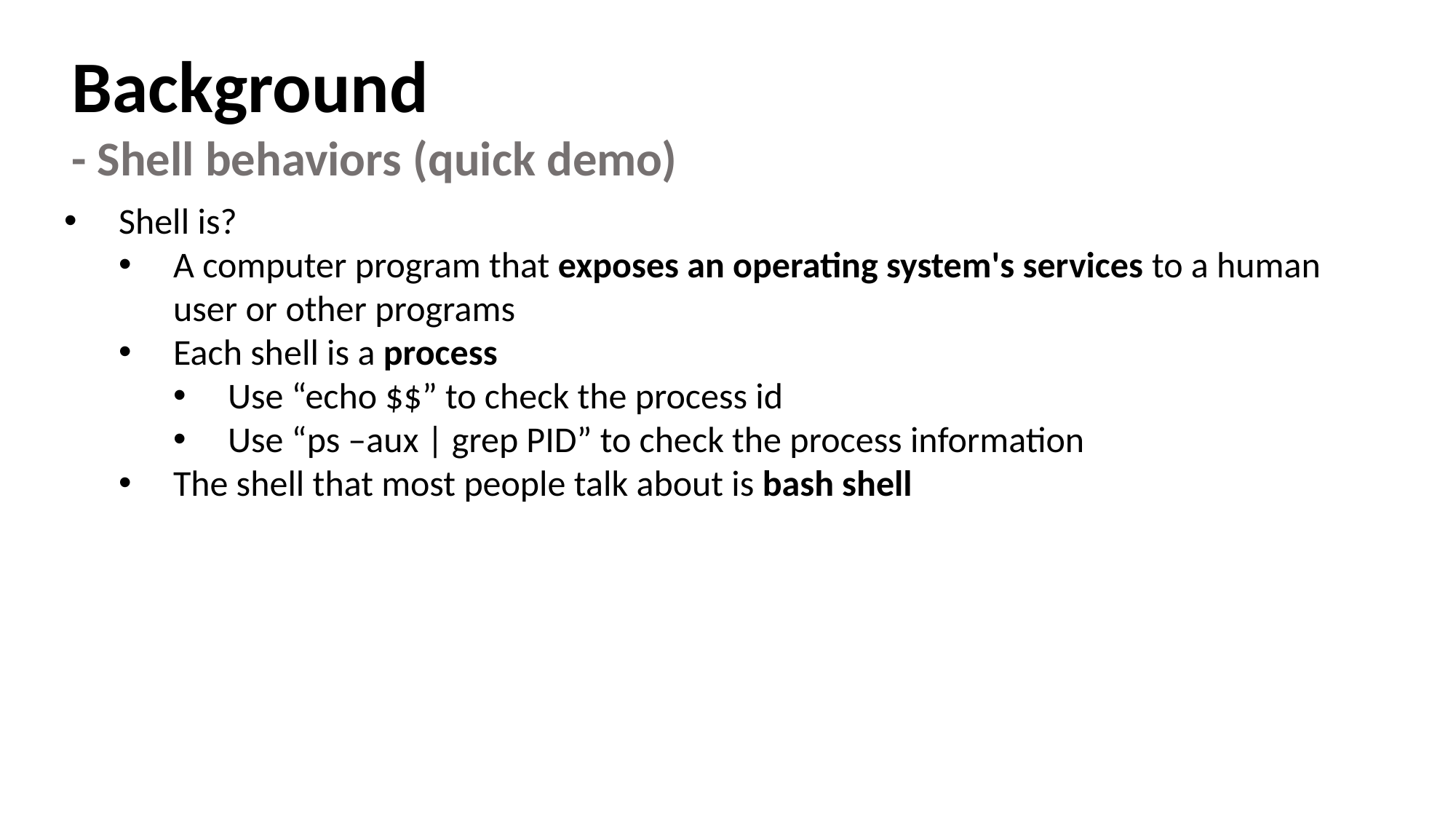

Background
- Shell behaviors (quick demo)
Shell is?
A computer program that exposes an operating system's services to a human user or other programs
Each shell is a process
Use “echo $$” to check the process id
Use “ps –aux | grep PID” to check the process information
The shell that most people talk about is bash shell